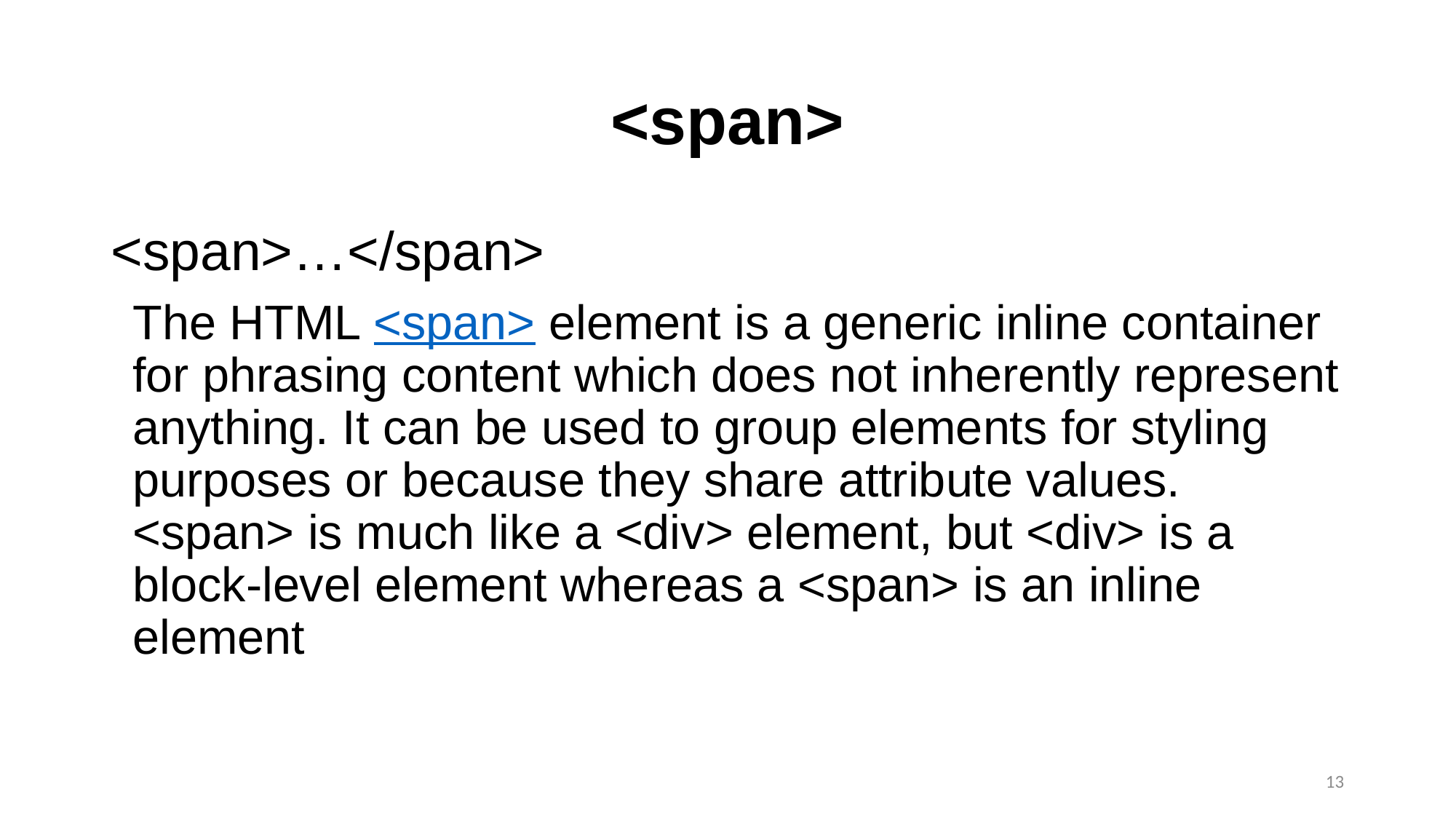

# <span>
<span>…</span>
The HTML <span> element is a generic inline container for phrasing content which does not inherently represent anything. It can be used to group elements for styling purposes or because they share attribute values.  <span> is much like a <div> element, but <div> is a block-level element whereas a <span> is an inline element
13